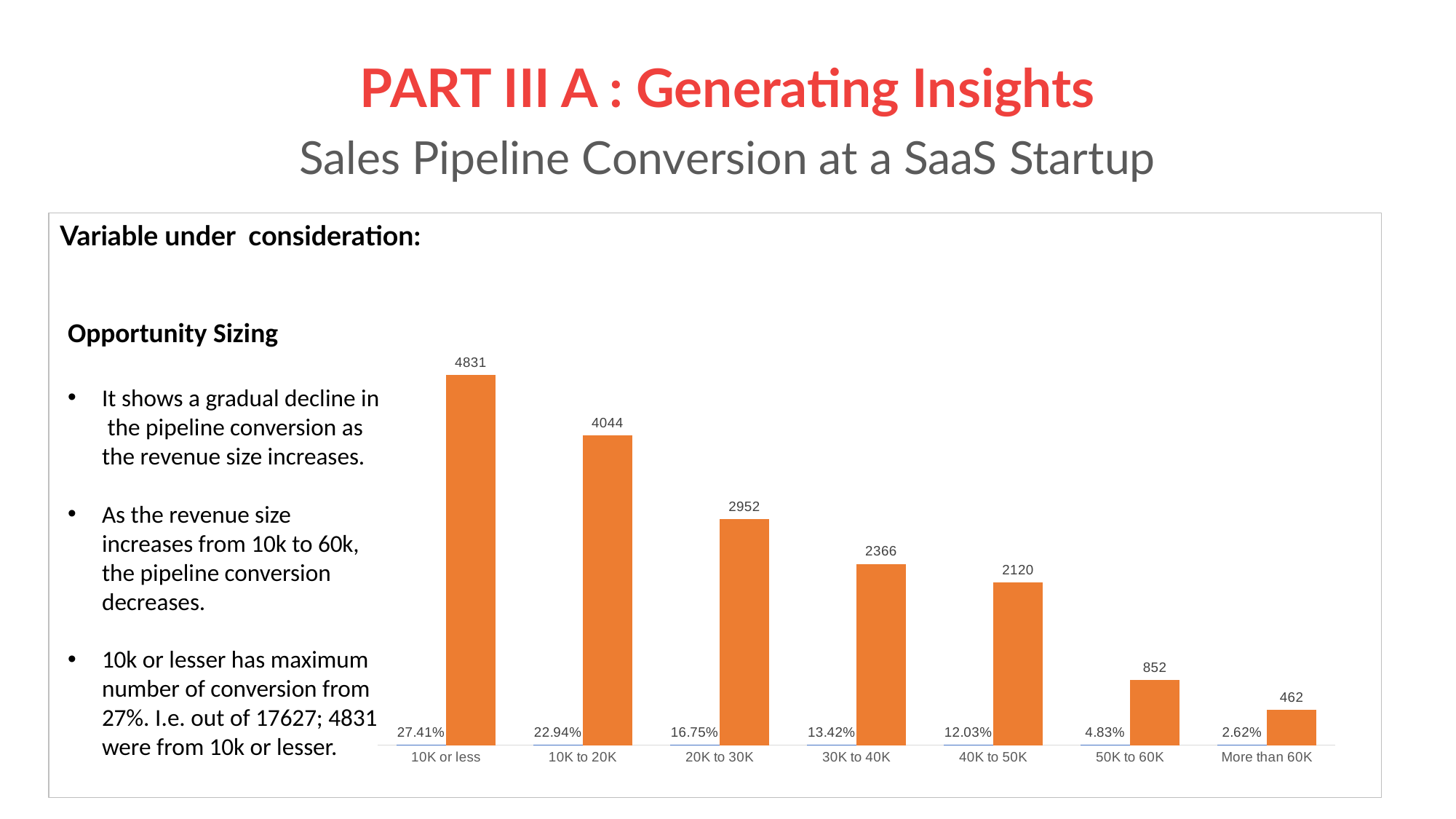

# PART III A : Generating Insights Sales Pipeline Conversion at a SaaS Startup
Variable under  consideration:

### Chart

| Category | % of Opportunity Status | Sum of Opportunity Status |
|---|---|---|
| 10K or less | 0.27406819084359224 | 4831.0 |
| 10K to 20K | 0.2294207749475237 | 4044.0 |
| 20K to 30K | 0.16747035797356327 | 2952.0 |
| 30K to 40K | 0.13422590344358087 | 2366.0 |
| 40K to 50K | 0.12027004027911727 | 2120.0 |
| 50K to 60K | 0.04833494071594713 | 852.0 |
| More than 60K | 0.026209791796675555 | 462.0 |
Opportunity Sizing

It shows a gradual decline in  the pipeline conversion as the revenue size increases.

As the revenue size increases from 10k to 60k, the pipeline conversion decreases.

10k or lesser has maximum number of conversion from 27%. I.e. out of 17627; 4831 were from 10k or lesser.